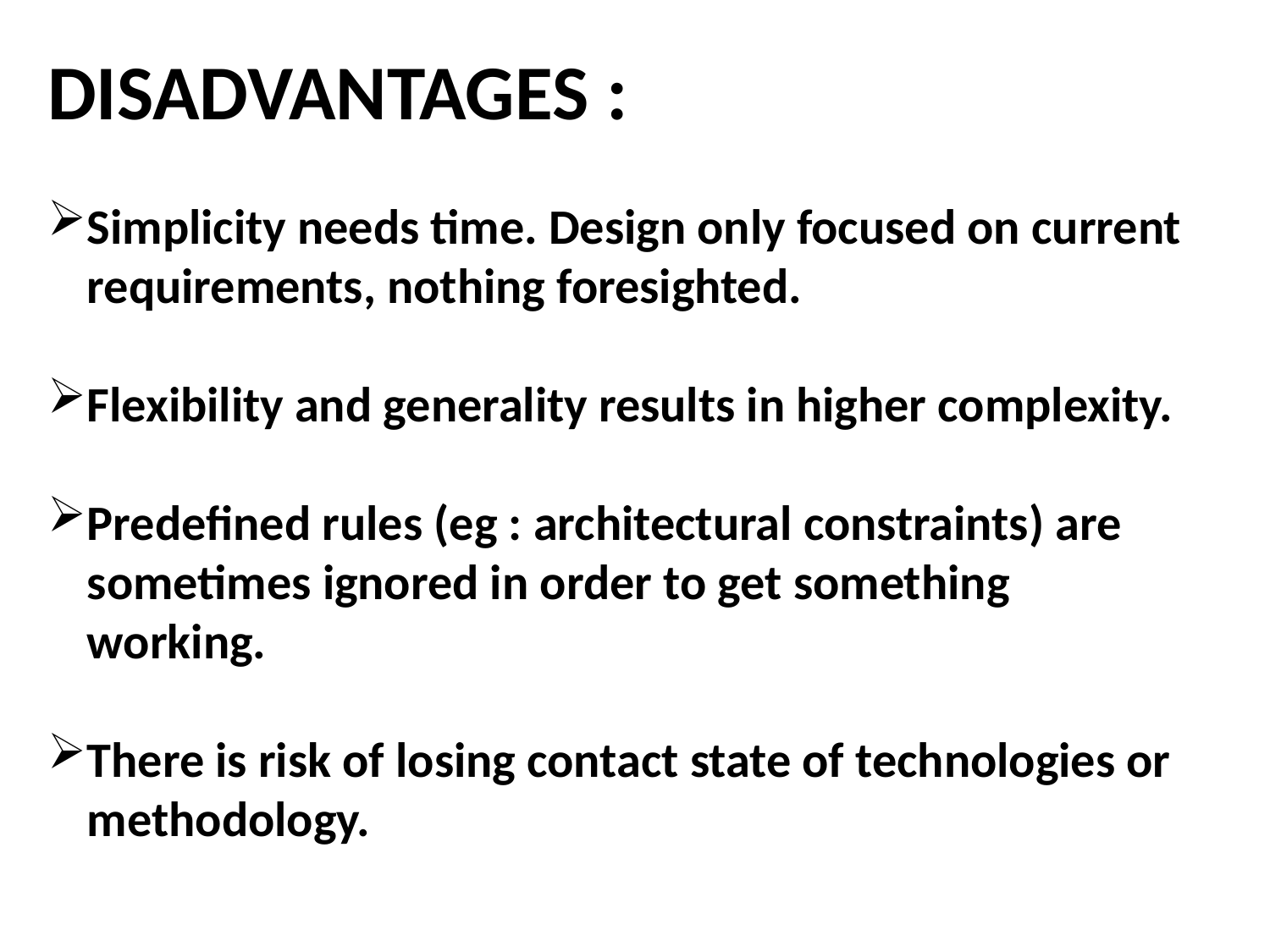

DISADVANTAGES :

Simplicity needs time. Design only focused on current requirements, nothing foresighted.

Flexibility and generality results in higher complexity.

Predefined rules (eg : architectural constraints) are sometimes ignored in order to get something working.

There is risk of losing contact state of technologies or methodology.